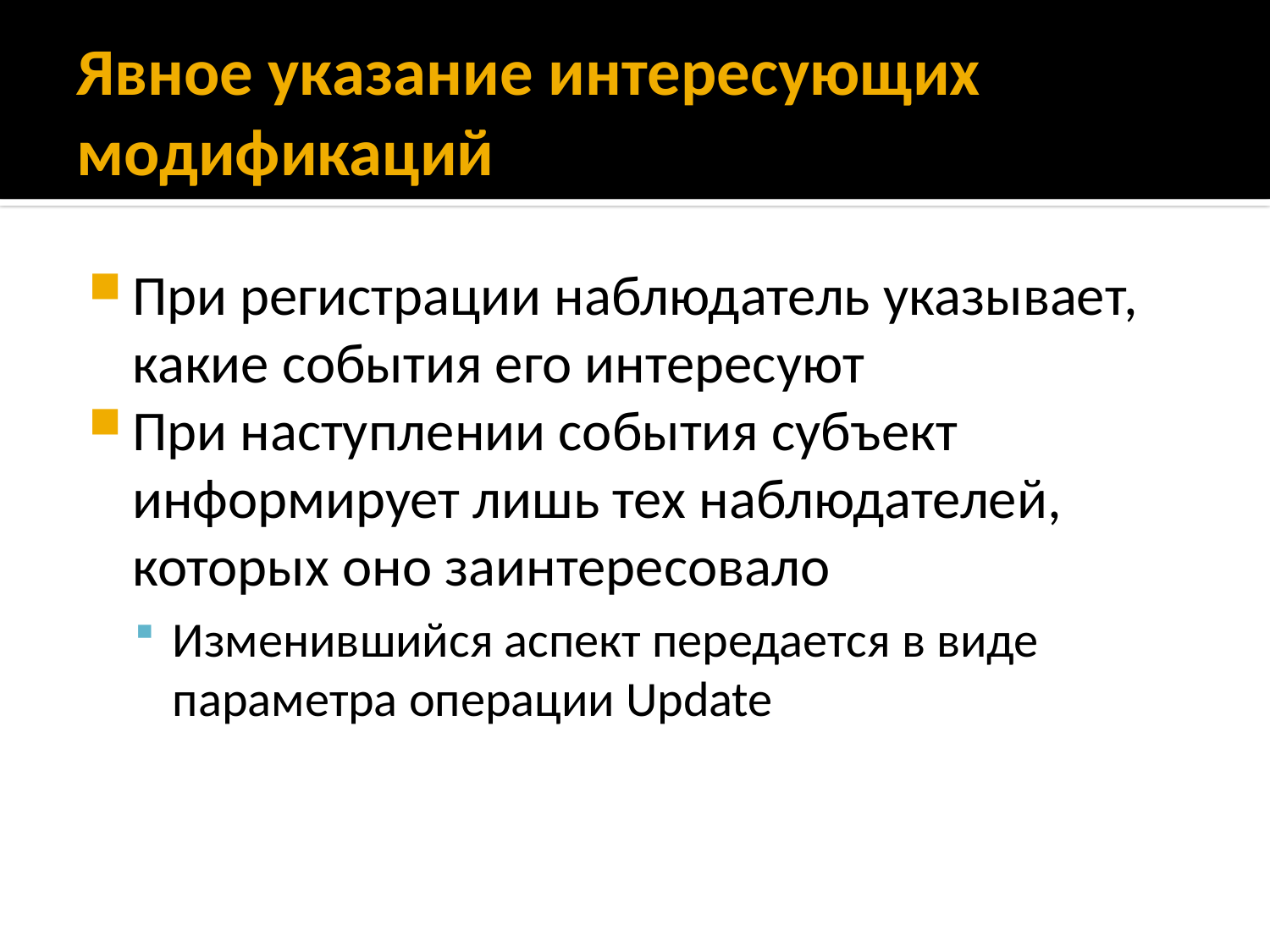

# Явное указание интересующих модификаций
При регистрации наблюдатель указывает, какие события его интересуют
При наступлении события субъект информирует лишь тех наблюдателей, которых оно заинтересовало
Изменившийся аспект передается в виде параметра операции Update